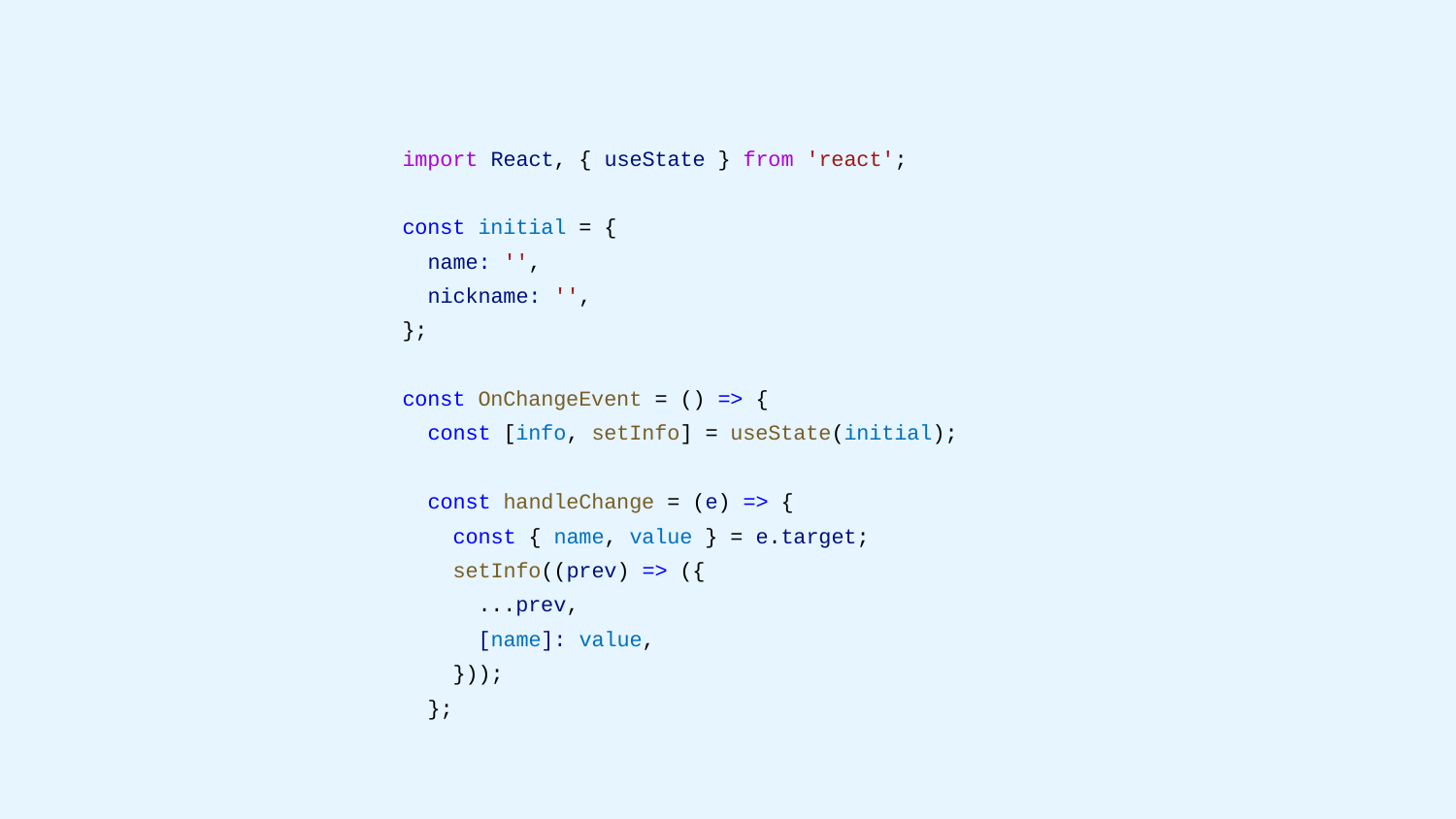

import React, { useState } from 'react';

const initial = {
  name: '',
  nickname: '',
};

const OnChangeEvent = () => {
  const [info, setInfo] = useState(initial);

  const handleChange = (e) => {
    const { name, value } = e.target;
    setInfo((prev) => ({
      ...prev,
      [name]: value,
    }));
  };